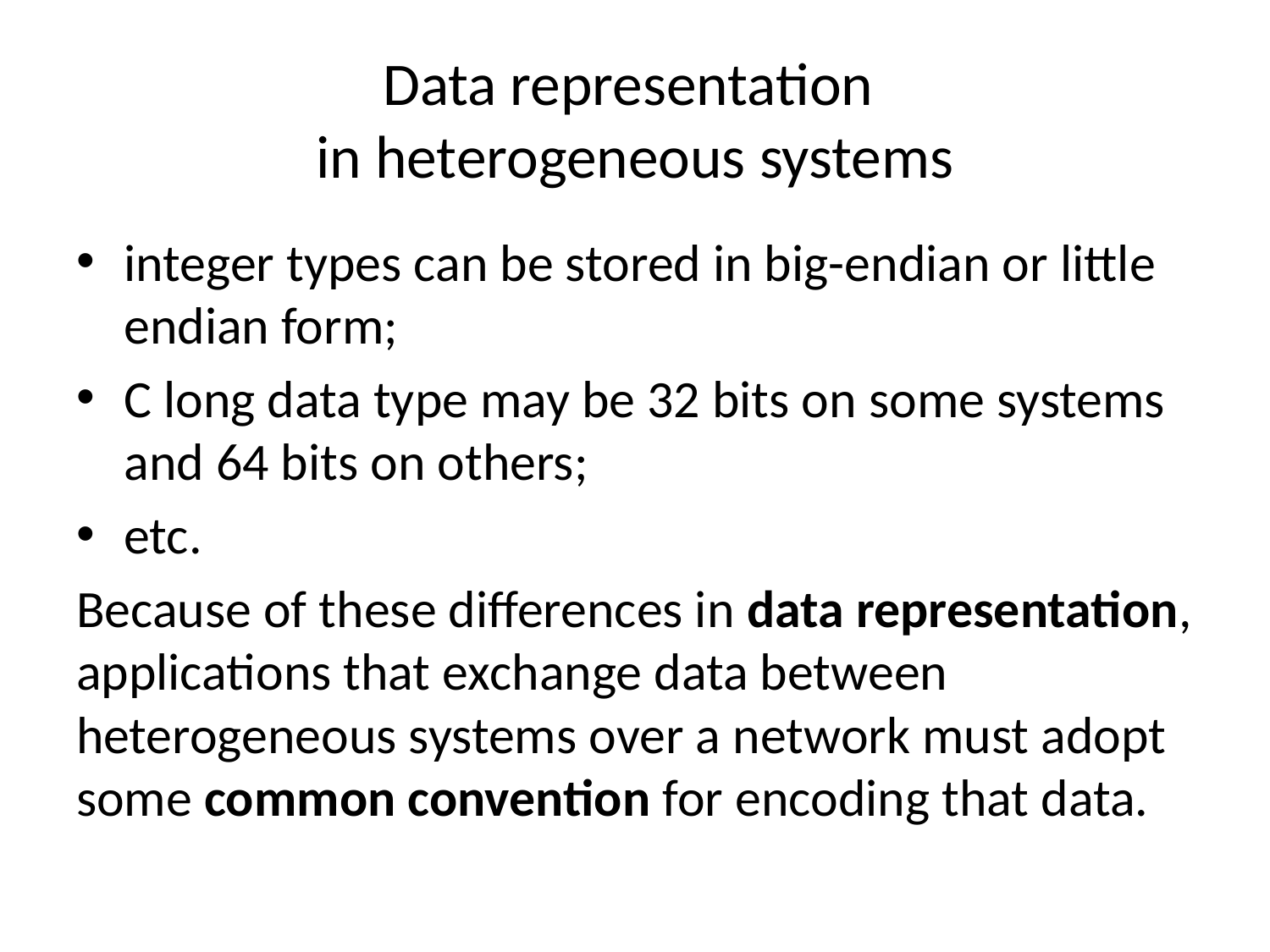

# Data representation in heterogeneous systems
integer types can be stored in big-endian or little endian form;
C long data type may be 32 bits on some systems and 64 bits on others;
etc.
Because of these differences in data representation, applications that exchange data between heterogeneous systems over a network must adopt some common convention for encoding that data.